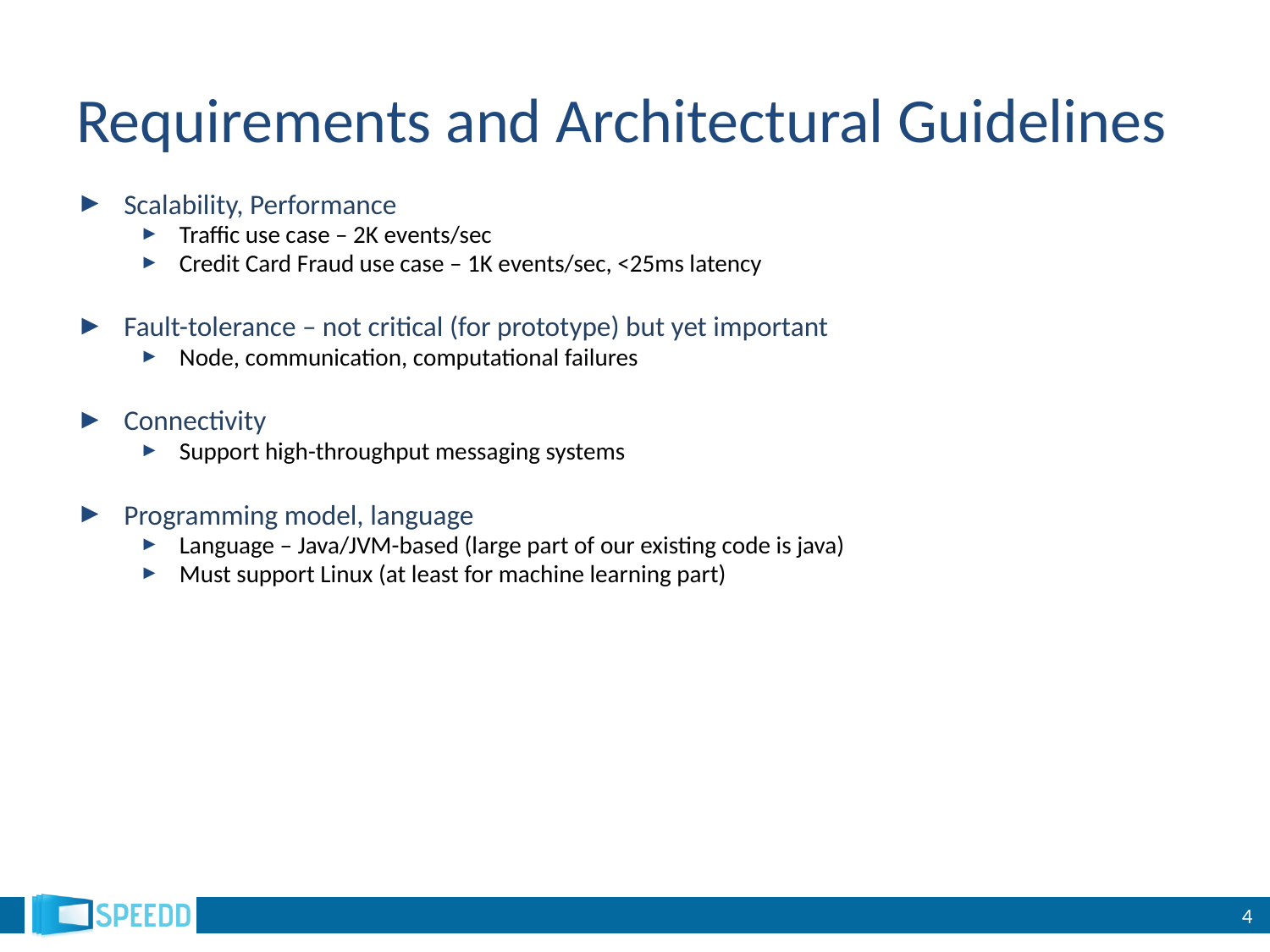

# Requirements and Architectural Guidelines
Scalability, Performance
Traffic use case – 2K events/sec
Credit Card Fraud use case – 1K events/sec, <25ms latency

Fault-tolerance – not critical (for prototype) but yet important
Node, communication, computational failures

Connectivity
Support high-throughput messaging systems

Programming model, language
Language – Java/JVM-based (large part of our existing code is java)
Must support Linux (at least for machine learning part)

4